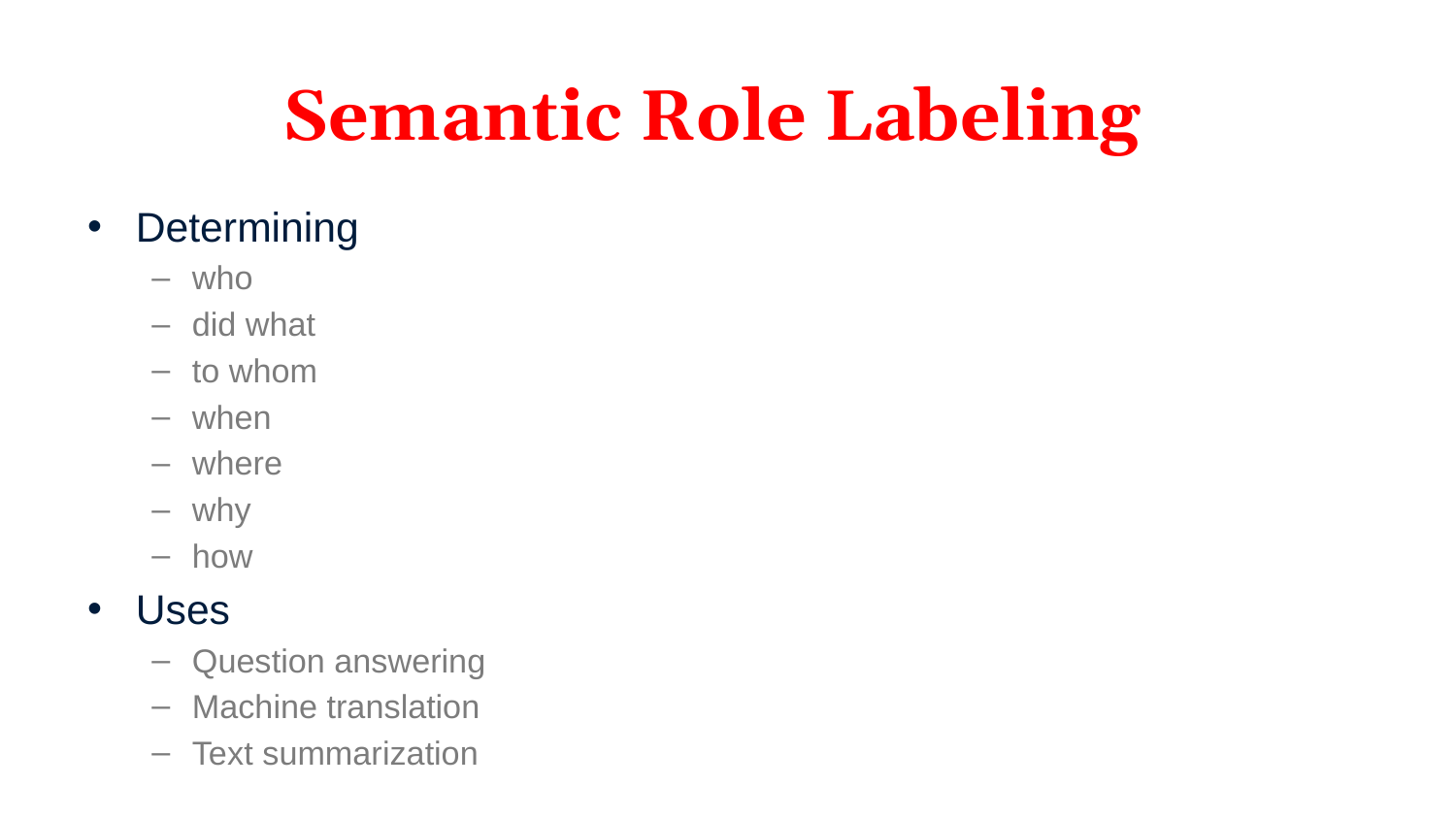

# Semantic Role Labeling
Determining
who
did what
to whom
when
where
why
how
Uses
Question answering
Machine translation
Text summarization